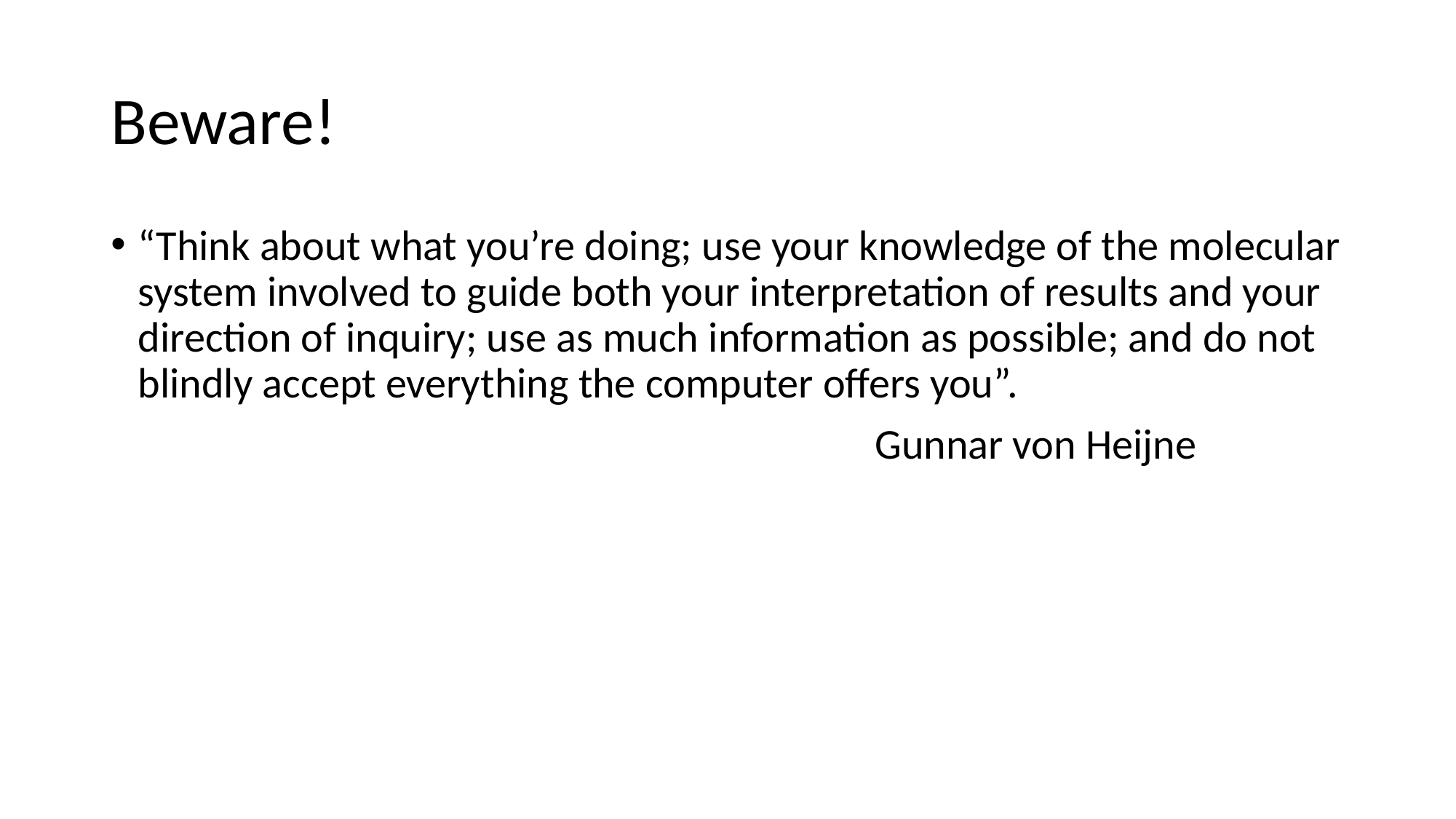

# Beware!
“Think about what you’re doing; use your knowledge of the molecular system involved to guide both your interpretation of results and your direction of inquiry; use as much information as possible; and do not blindly accept everything the computer offers you”.
							Gunnar von Heijne